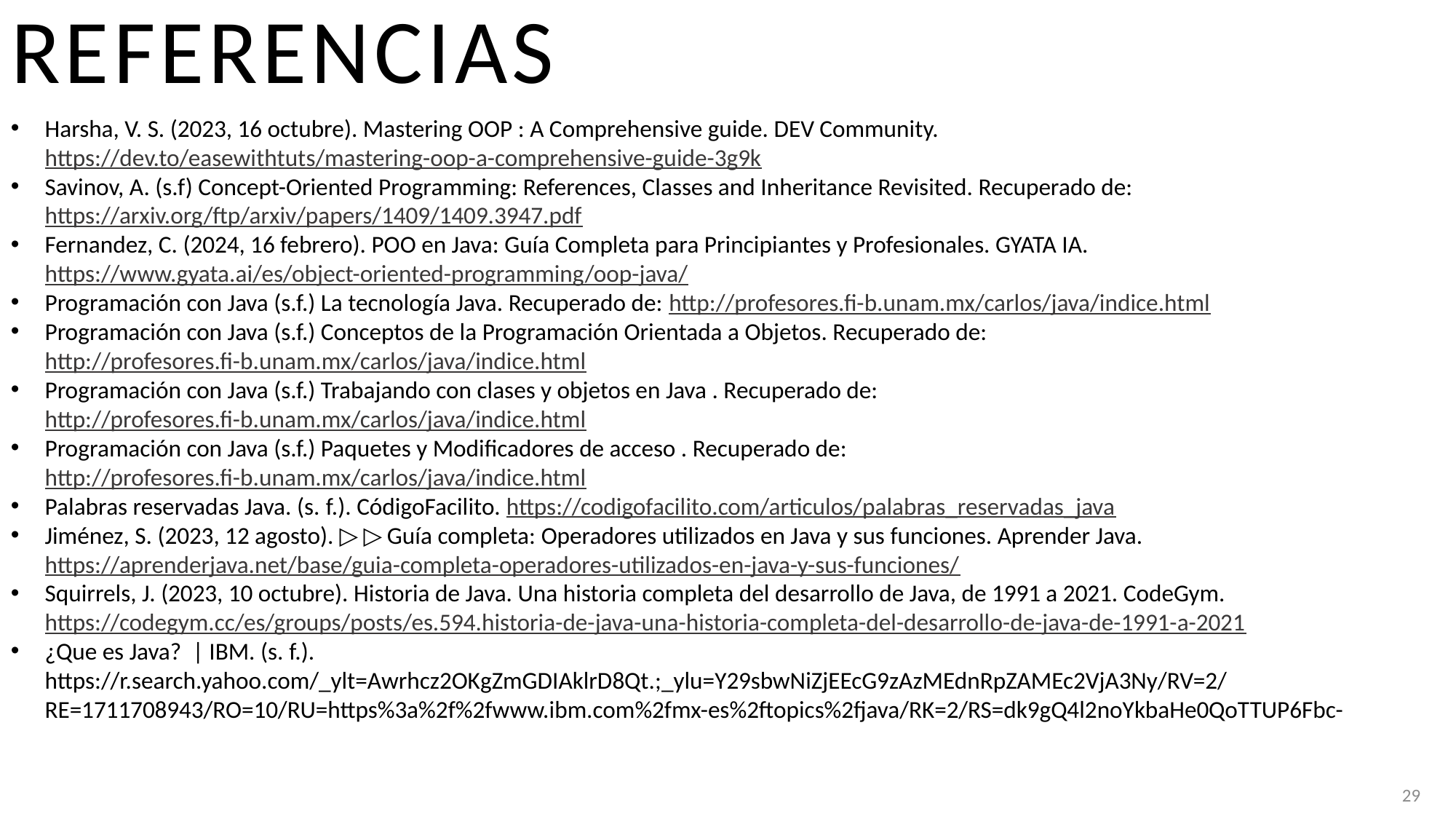

# Referencias
Harsha, V. S. (2023, 16 octubre). Mastering OOP : A Comprehensive guide. DEV Community. https://dev.to/easewithtuts/mastering-oop-a-comprehensive-guide-3g9k
Savinov, A. (s.f) Concept-Oriented Programming: References, Classes and Inheritance Revisited. Recuperado de: https://arxiv.org/ftp/arxiv/papers/1409/1409.3947.pdf
Fernandez, C. (2024, 16 febrero). POO en Java: Guía Completa para Principiantes y Profesionales. GYATA IA. https://www.gyata.ai/es/object-oriented-programming/oop-java/
Programación con Java (s.f.) La tecnología Java. Recuperado de: http://profesores.fi-b.unam.mx/carlos/java/indice.html
Programación con Java (s.f.) Conceptos de la Programación Orientada a Objetos. Recuperado de: http://profesores.fi-b.unam.mx/carlos/java/indice.html
Programación con Java (s.f.) Trabajando con clases y objetos en Java . Recuperado de: http://profesores.fi-b.unam.mx/carlos/java/indice.html
Programación con Java (s.f.) Paquetes y Modificadores de acceso . Recuperado de: http://profesores.fi-b.unam.mx/carlos/java/indice.html
Palabras reservadas Java. (s. f.). CódigoFacilito. https://codigofacilito.com/articulos/palabras_reservadas_java
Jiménez, S. (2023, 12 agosto). ▷ ▷ Guía completa: Operadores utilizados en Java y sus funciones. Aprender Java. https://aprenderjava.net/base/guia-completa-operadores-utilizados-en-java-y-sus-funciones/
Squirrels, J. (2023, 10 octubre). Historia de Java. Una historia completa del desarrollo de Java, de 1991 a 2021. CodeGym. https://codegym.cc/es/groups/posts/es.594.historia-de-java-una-historia-completa-del-desarrollo-de-java-de-1991-a-2021
¿Que es Java?  | IBM. (s. f.). https://r.search.yahoo.com/_ylt=Awrhcz2OKgZmGDIAklrD8Qt.;_ylu=Y29sbwNiZjEEcG9zAzMEdnRpZAMEc2VjA3Ny/RV=2/RE=1711708943/RO=10/RU=https%3a%2f%2fwww.ibm.com%2fmx-es%2ftopics%2fjava/RK=2/RS=dk9gQ4l2noYkbaHe0QoTTUP6Fbc-
29